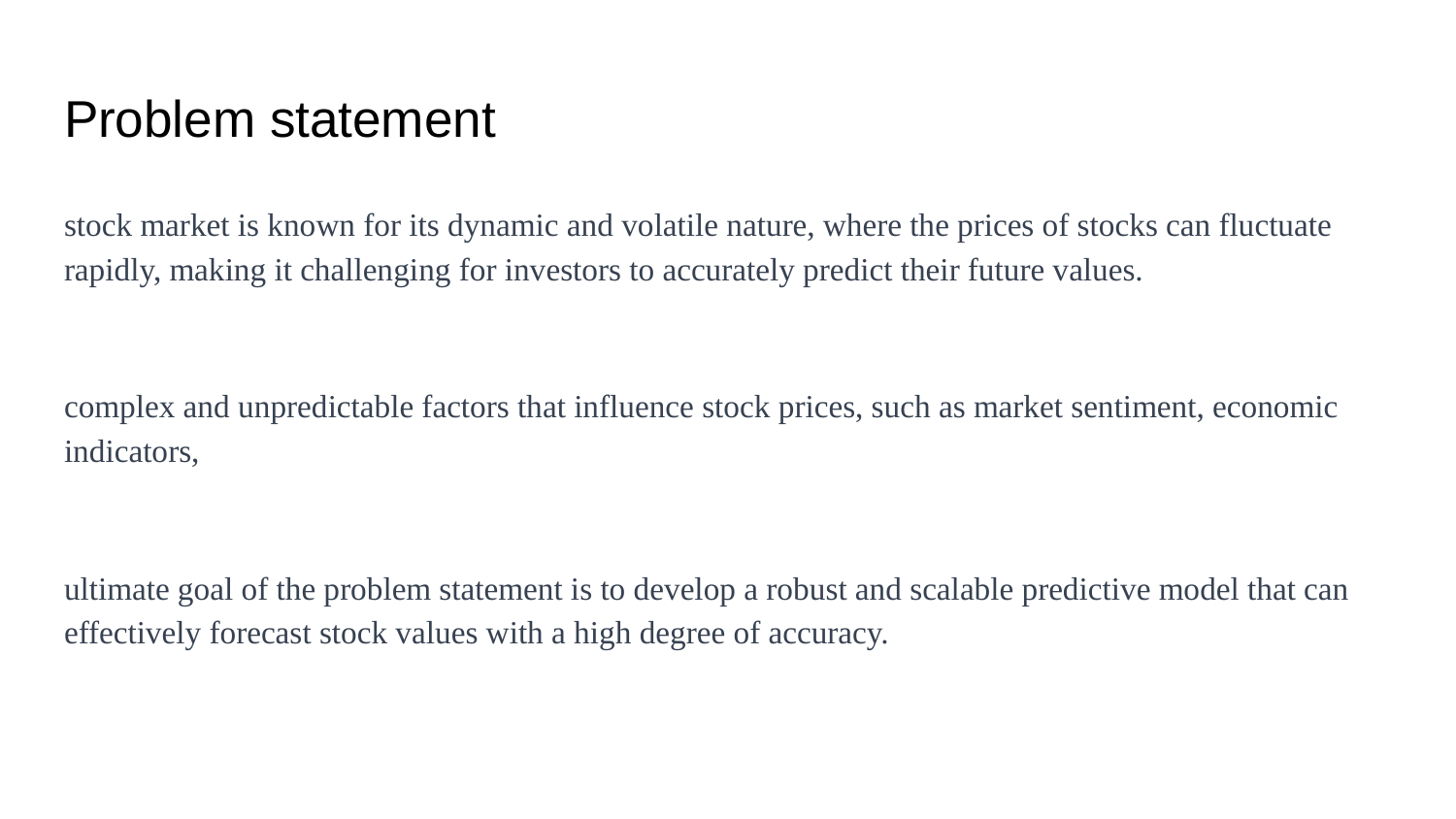

# Problem statement
stock market is known for its dynamic and volatile nature, where the prices of stocks can fluctuate rapidly, making it challenging for investors to accurately predict their future values.

complex and unpredictable factors that influence stock prices, such as market sentiment, economic indicators,

ultimate goal of the problem statement is to develop a robust and scalable predictive model that can effectively forecast stock values with a high degree of accuracy.